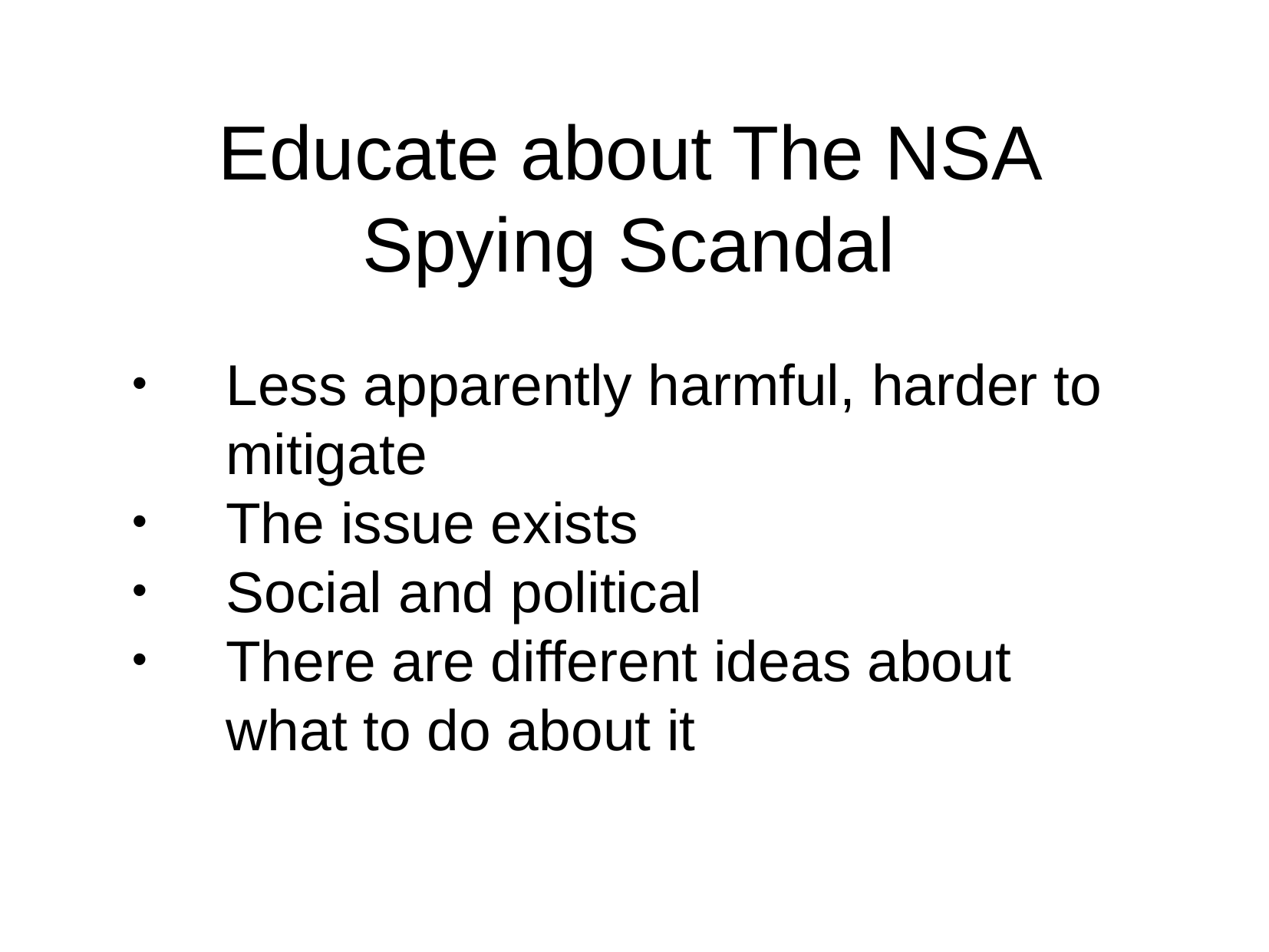

Educate about The NSA Spying Scandal
Less apparently harmful, harder to mitigate
The issue exists
Social and political
There are different ideas about what to do about it